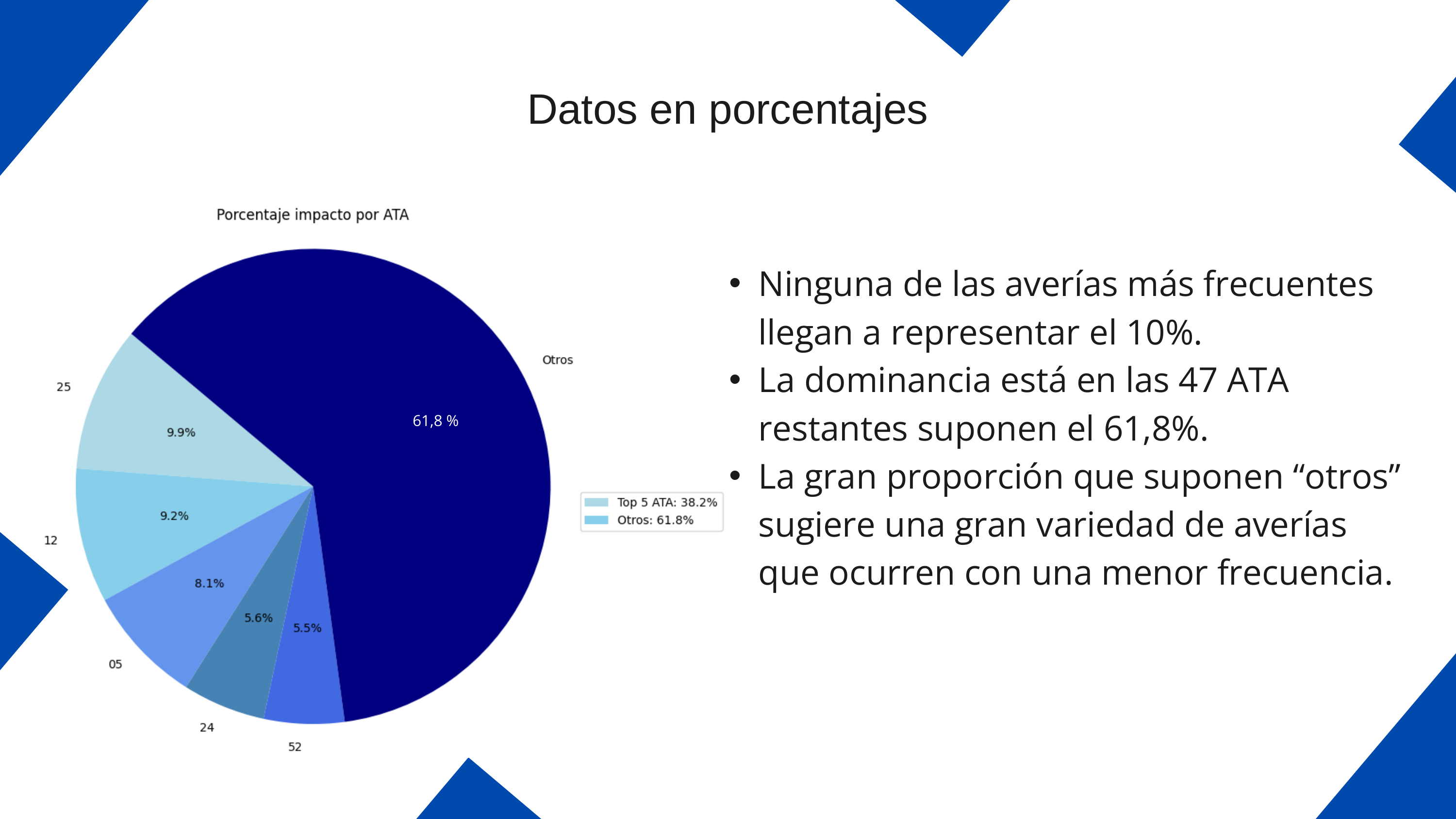

Datos en porcentajes

Ninguna de las averías más frecuentes llegan a representar el 10%.
La dominancia está en las 47 ATA restantes suponen el 61,8%.
La gran proporción que suponen “otros” sugiere una gran variedad de averías que ocurren con una menor frecuencia.

61,8 %